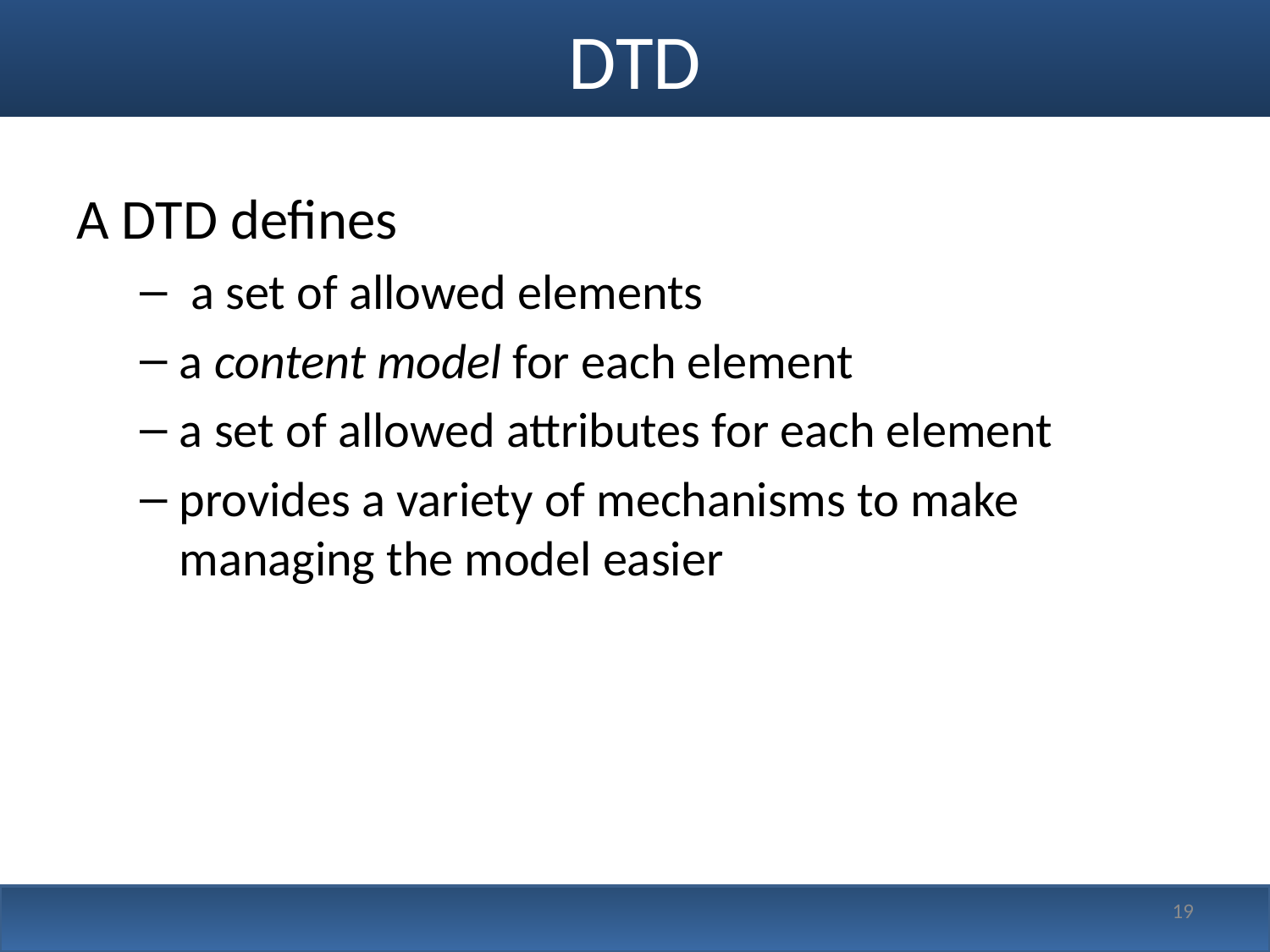

# DTD
A DTD defines
 a set of allowed elements
a content model for each element
a set of allowed attributes for each element
provides a variety of mechanisms to make managing the model easier
19